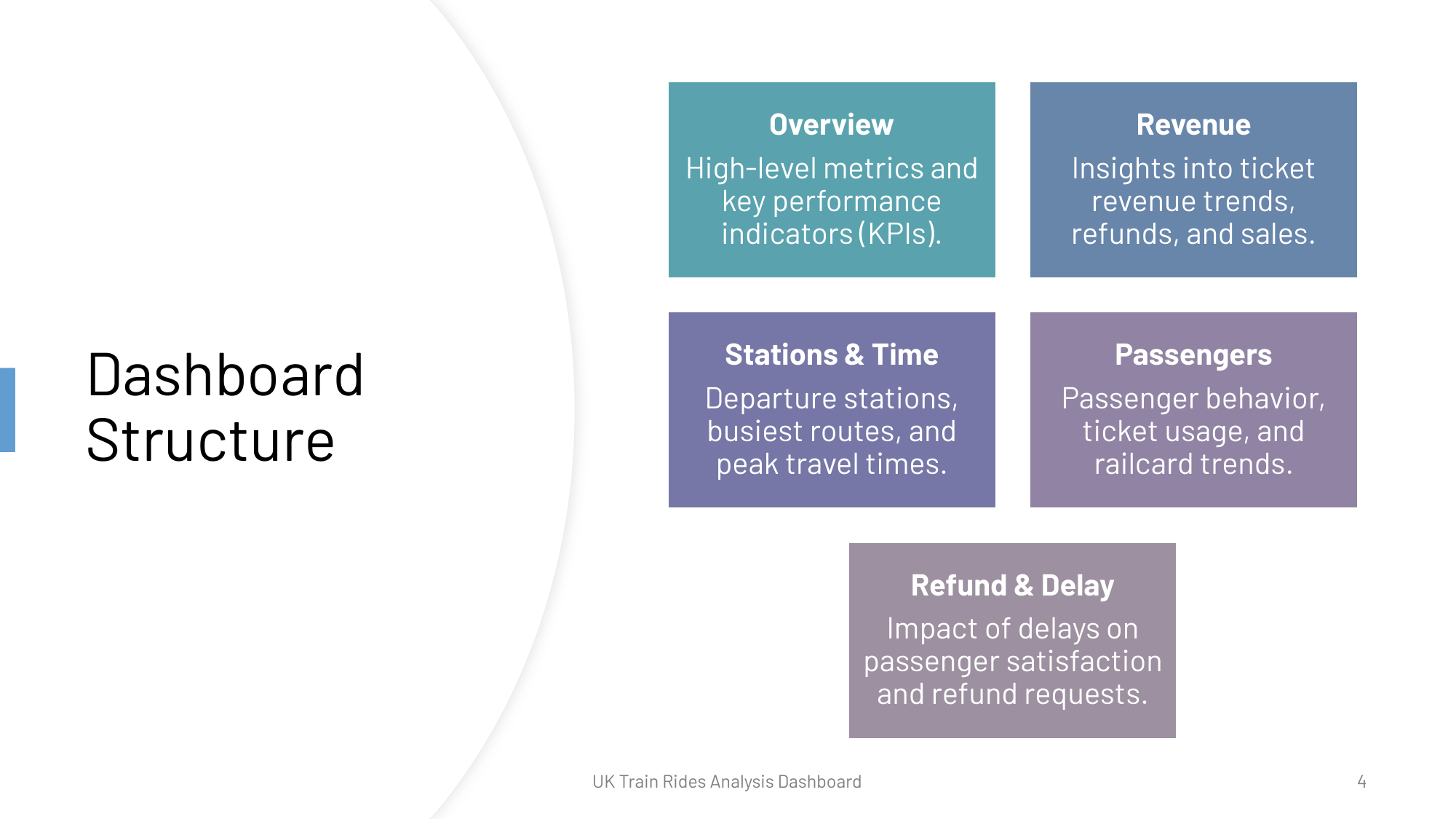

Overview
High-level metrics and key performance indicators (KPIs).
Revenue
Insights into ticket revenue trends, refunds, and sales.
Stations & Time
Departure stations, busiest routes, and peak travel times.
Passengers
Passenger behavior, ticket usage, and railcard trends.
Refund & Delay
Impact of delays on passenger satisfaction and refund requests.
# Dashboard Structure

UK Train Rides Analysis Dashboard
4